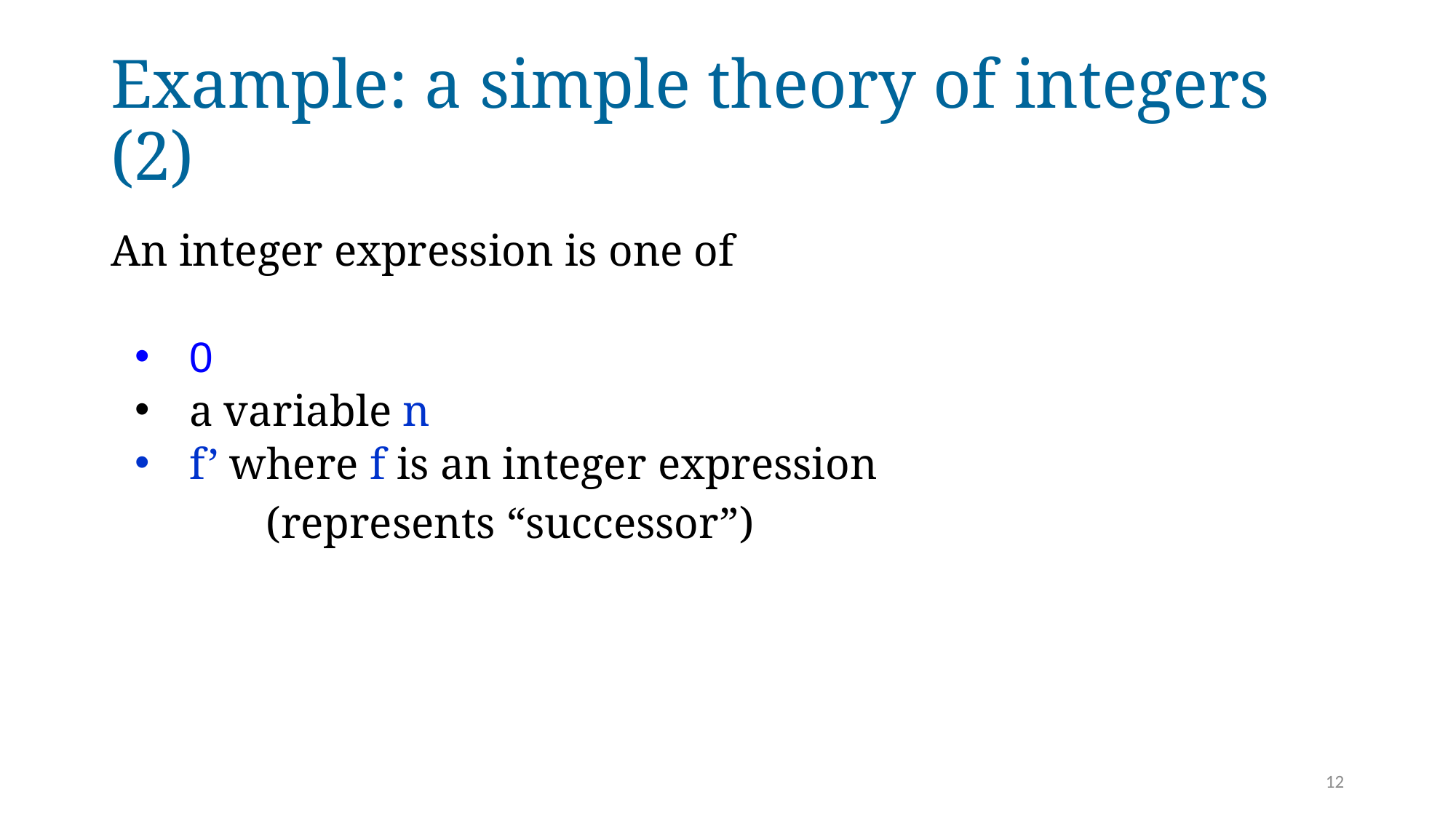

# Example: a simple theory of integers (2)
An integer expression is one of

0
a variable n
f’ where f is an integer expression

(represents “successor”)

12